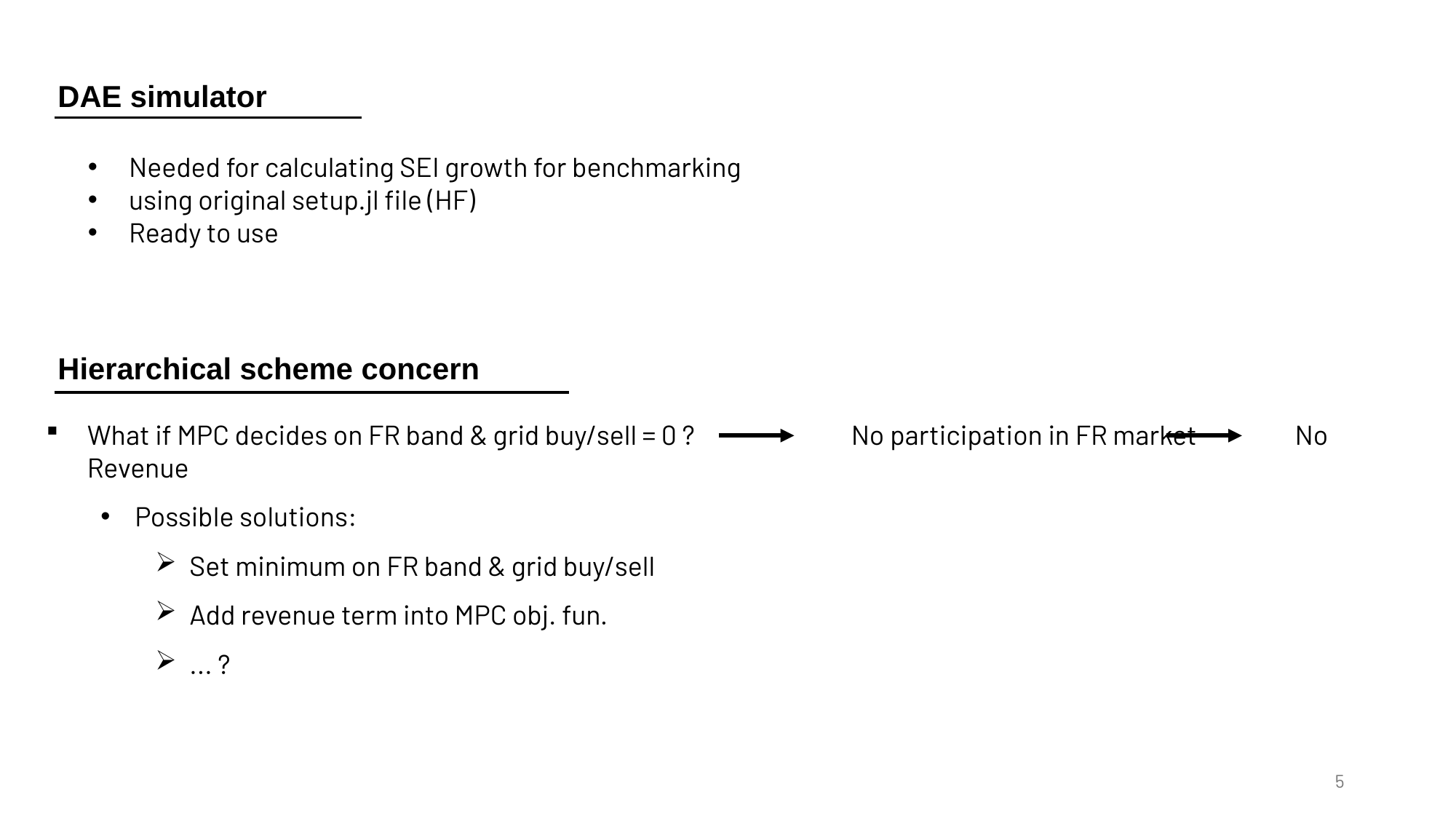

DAE simulator
Needed for calculating SEI growth for benchmarking
using original setup.jl file (HF)
Ready to use

Hierarchical scheme concern
What if MPC decides on FR band & grid buy/sell = 0 ?	                    No participation in FR market                  No Revenue
Possible solutions:
Set minimum on FR band & grid buy/sell
Add revenue term into MPC obj. fun.
... ?

5